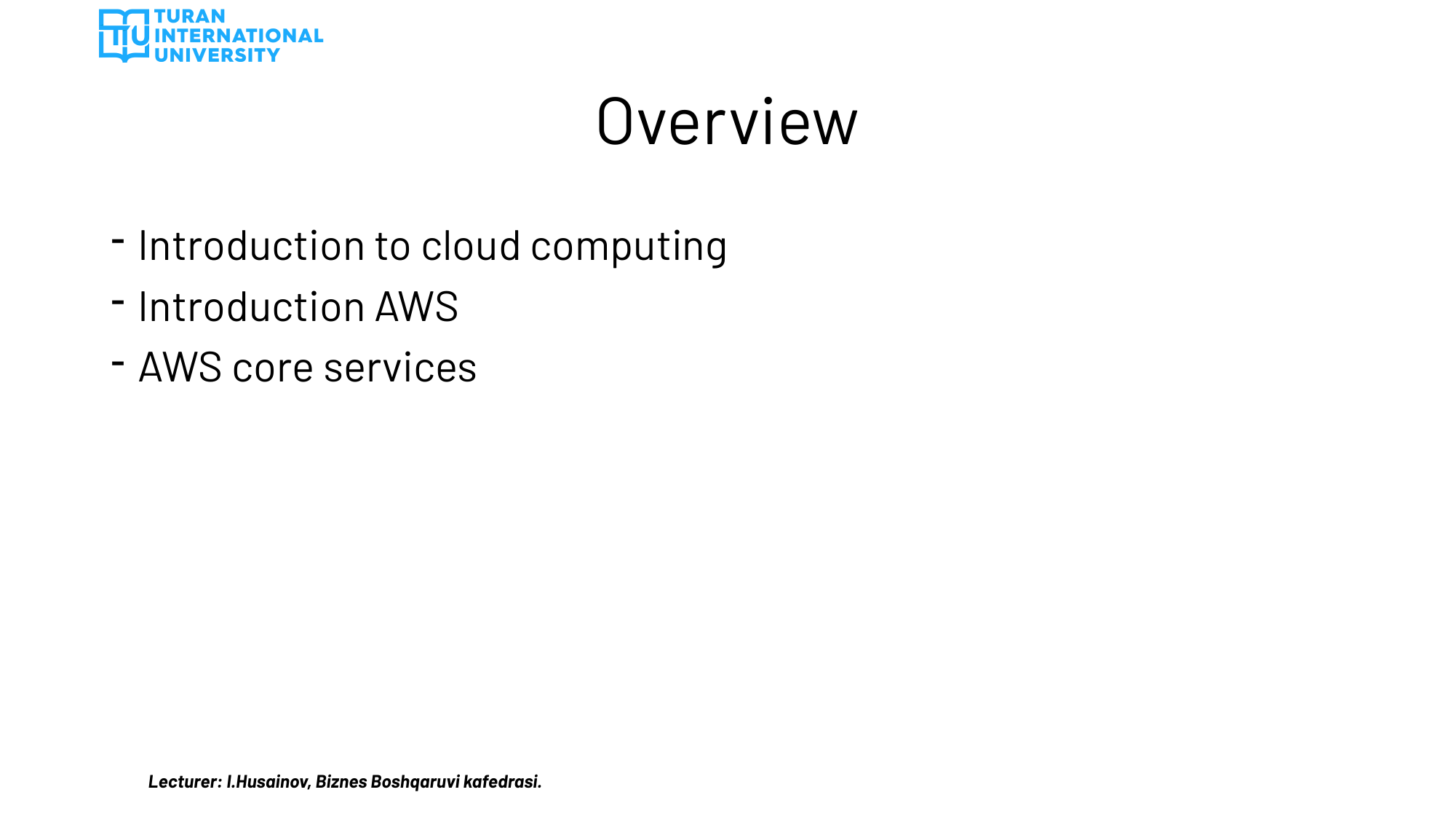

# Overview
Introduction to cloud computing
Introduction AWS
AWS core services

Lecturer: I.Husainov, Biznes Boshqaruvi kafedrasi.